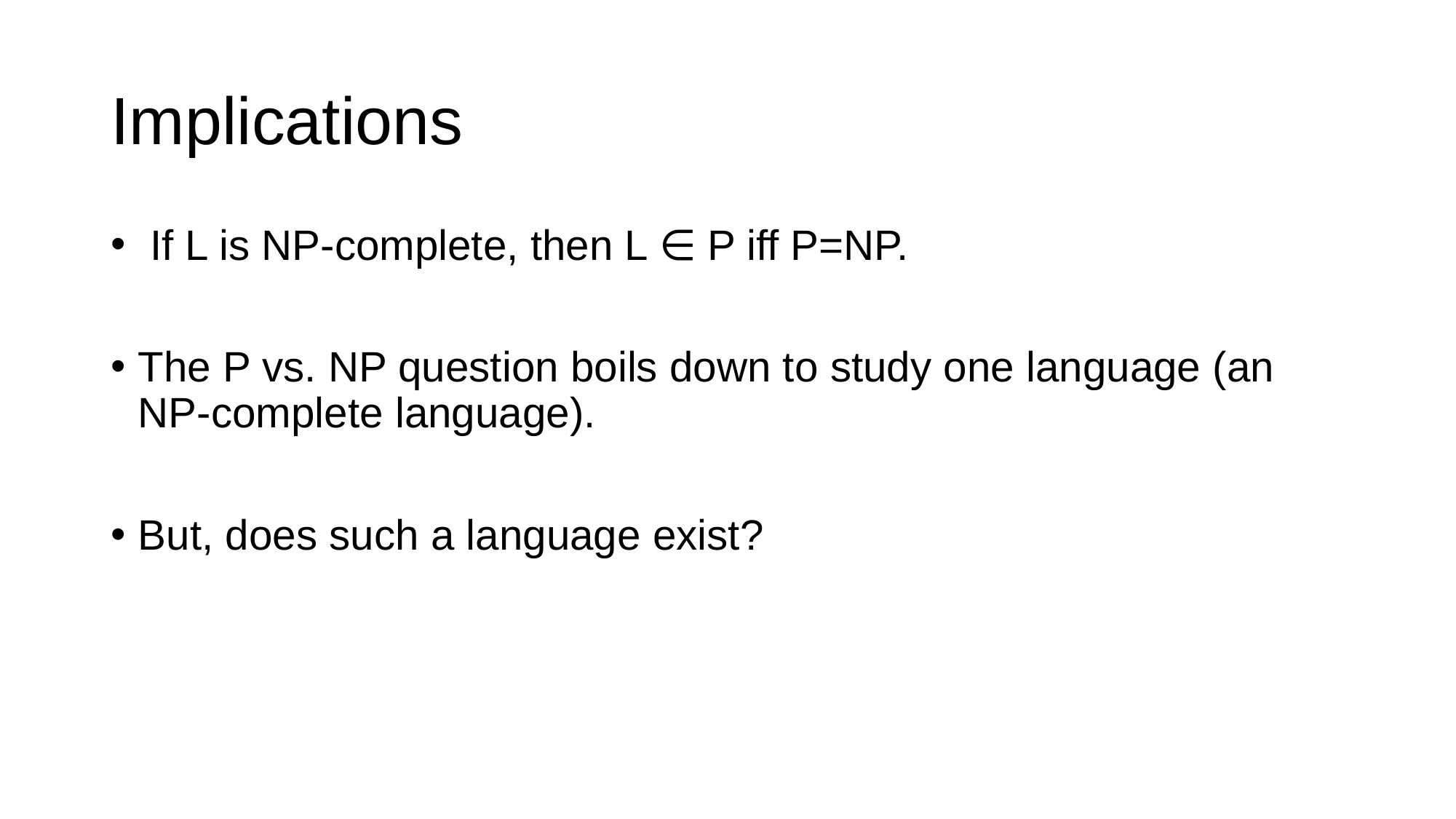

# Implications
 If L is NP-complete, then L ∈ P iff P=NP.

The P vs. NP question boils down to study one language (an NP-complete language).

But, does such a language exist?